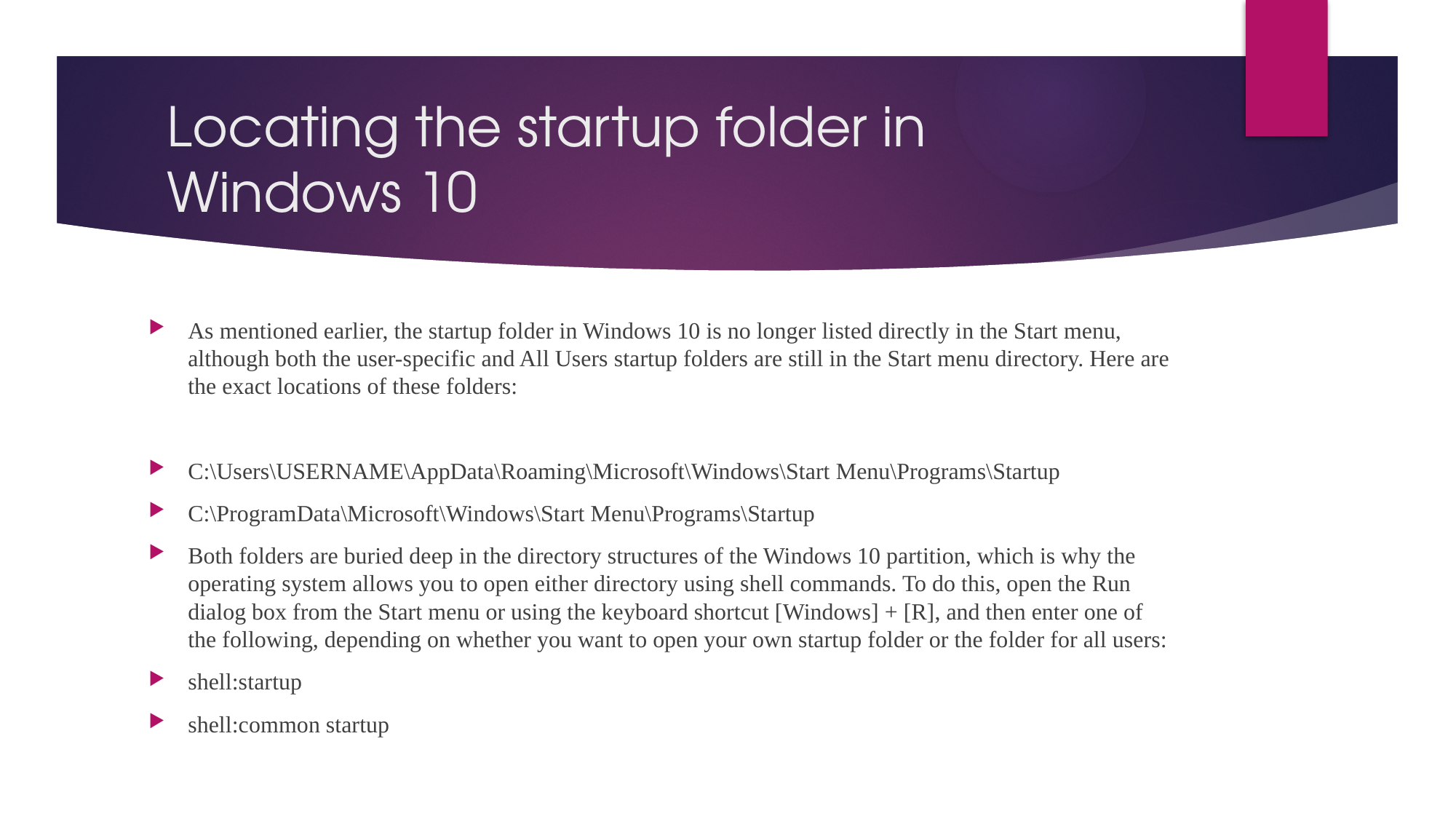

# Locating the startup folder in Windows 10
As mentioned earlier, the startup folder in Windows 10 is no longer listed directly in the Start menu, although both the user-specific and All Users startup folders are still in the Start menu directory. Here are the exact locations of these folders:

C:\Users\USERNAME\AppData\Roaming\Microsoft\Windows\Start Menu\Programs\Startup
C:\ProgramData\Microsoft\Windows\Start Menu\Programs\Startup
Both folders are buried deep in the directory structures of the Windows 10 partition, which is why the operating system allows you to open either directory using shell commands. To do this, open the Run dialog box from the Start menu or using the keyboard shortcut [Windows] + [R], and then enter one of the following, depending on whether you want to open your own startup folder or the folder for all users:
shell:startup
shell:common startup